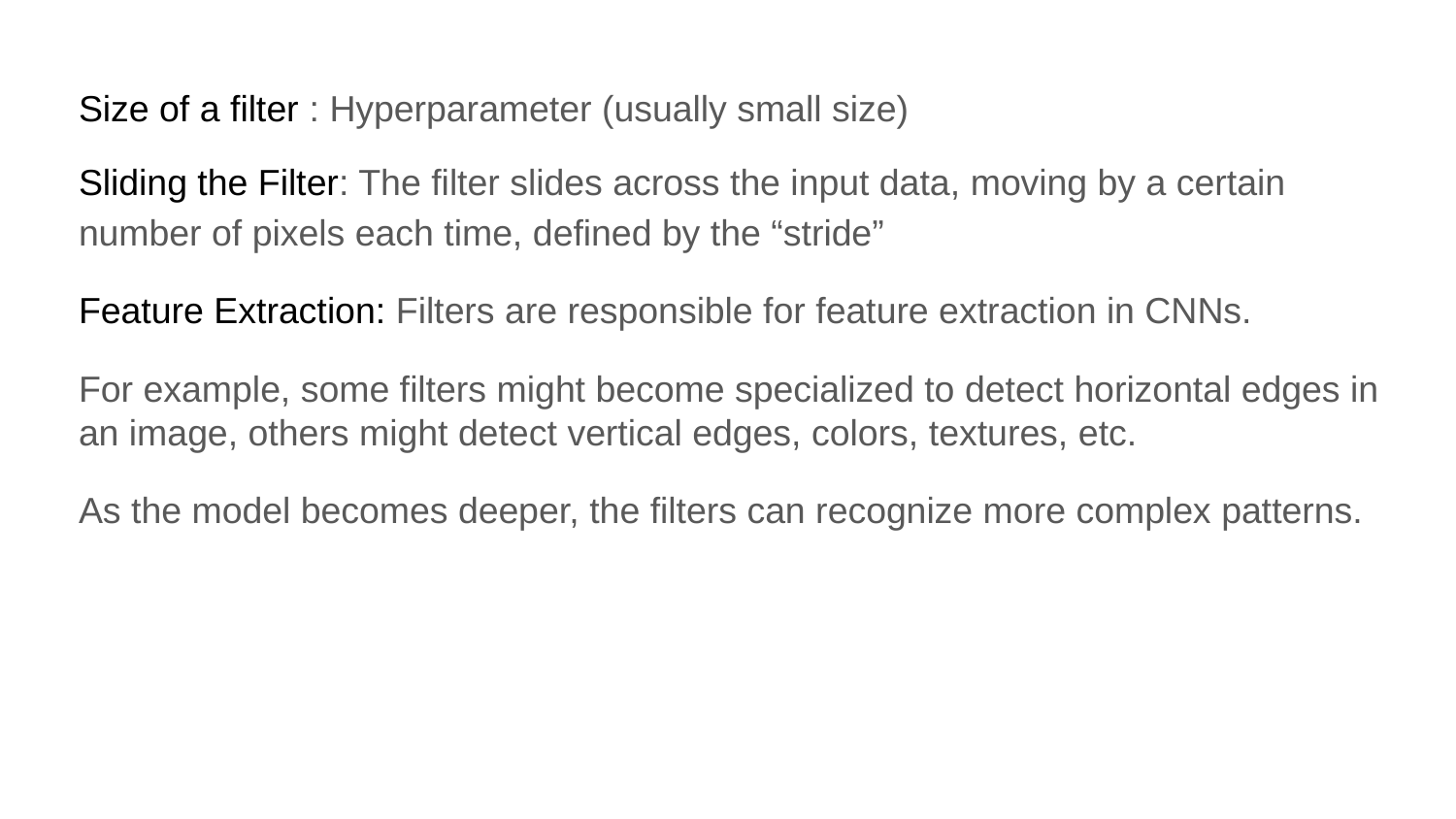

Size of a filter : Hyperparameter (usually small size)
Sliding the Filter: The filter slides across the input data, moving by a certain number of pixels each time, defined by the “stride”
Feature Extraction: Filters are responsible for feature extraction in CNNs.
For example, some filters might become specialized to detect horizontal edges in an image, others might detect vertical edges, colors, textures, etc.
As the model becomes deeper, the filters can recognize more complex patterns.